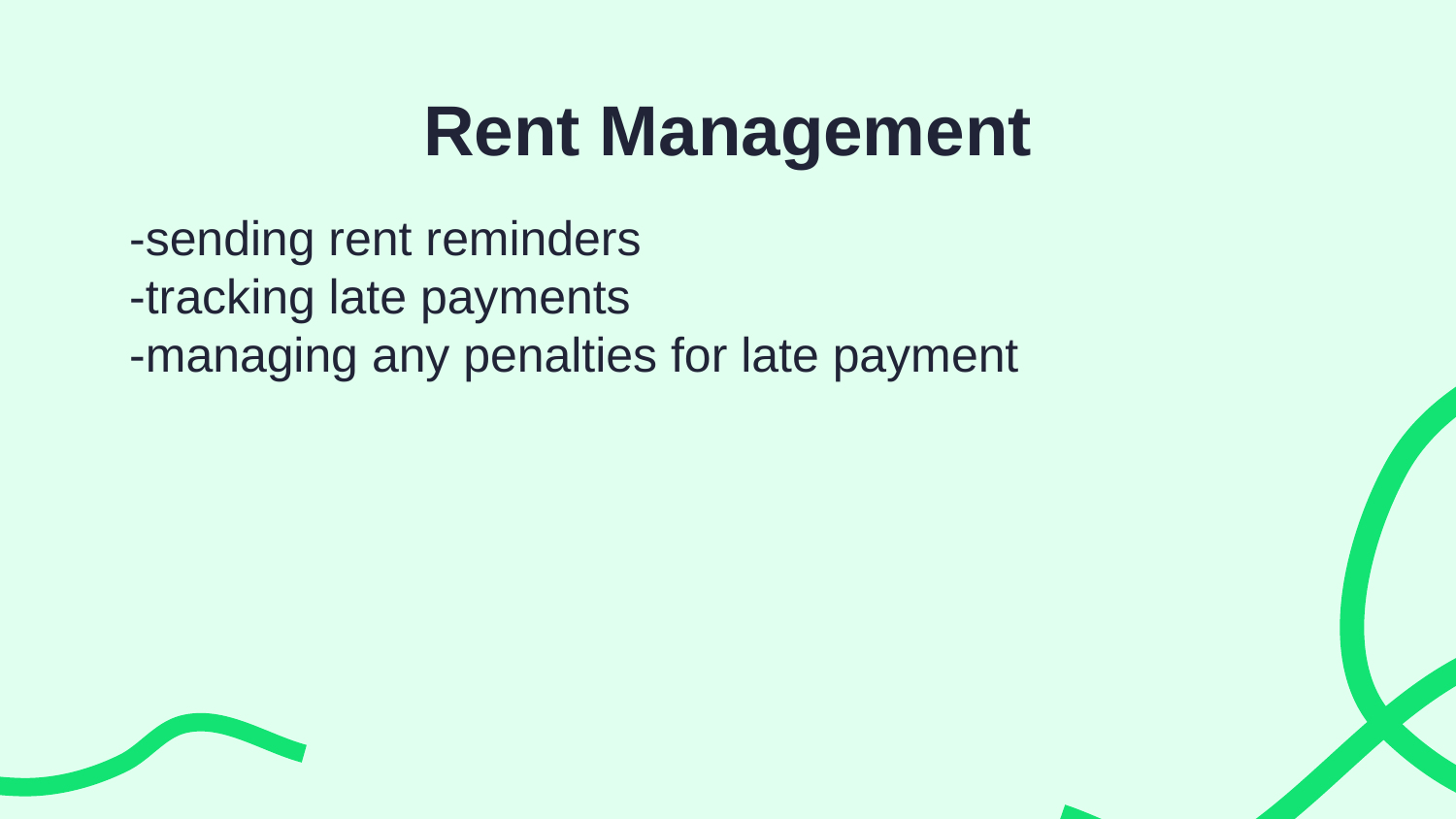

# Rent Management
-sending rent reminders
-tracking late payments
-managing any penalties for late payment